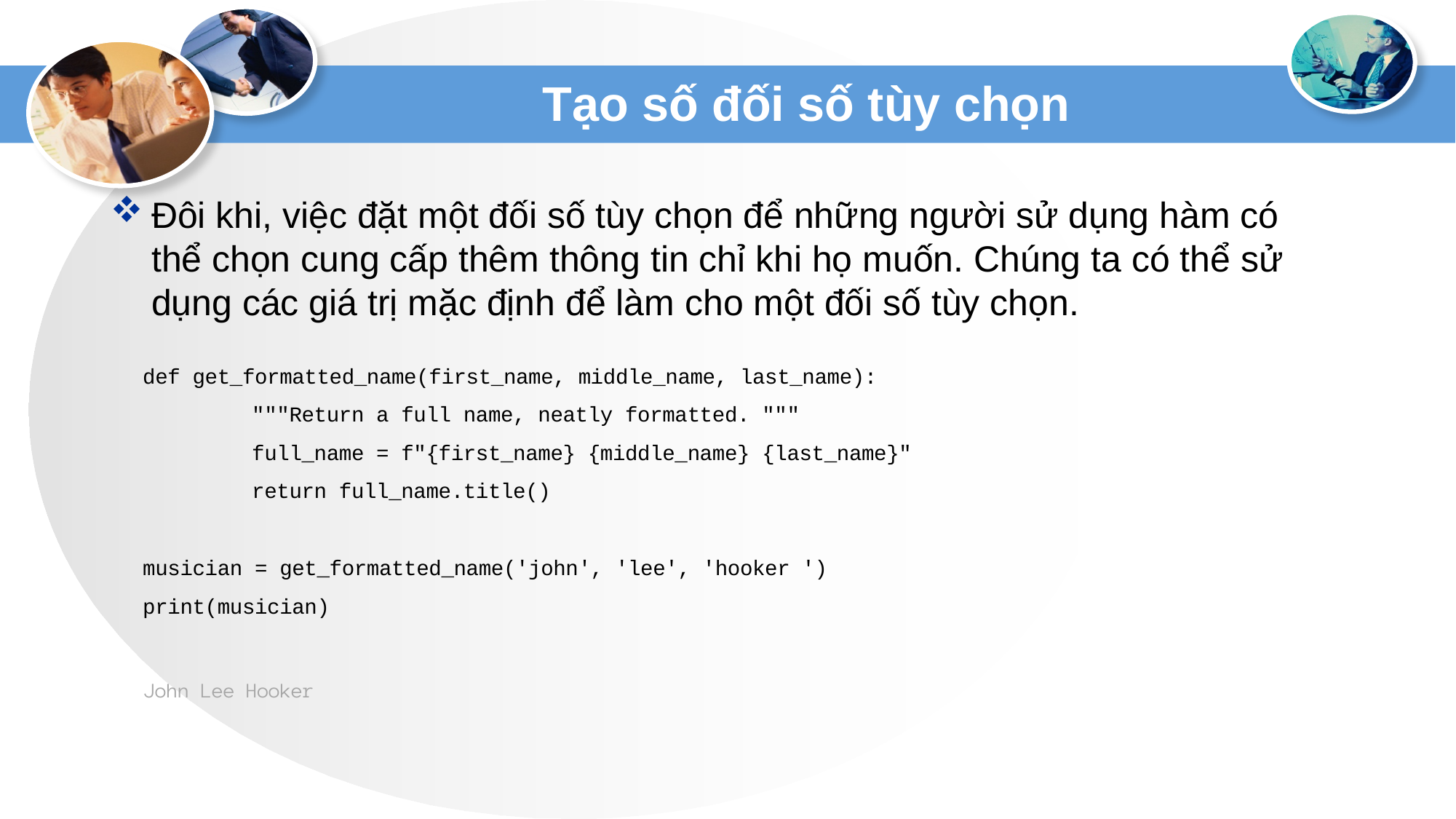

# Tạo số đối số tùy chọn
Đôi khi, việc đặt một đối số tùy chọn để những người sử dụng hàm có thể chọn cung cấp thêm thông tin chỉ khi họ muốn. Chúng ta có thể sử dụng các giá trị mặc định để làm cho một đối số tùy chọn.
def get_formatted_name(first_name, middle_name, last_name):
	"""Return a full name, neatly formatted. """
	full_name = f"{first_name} {middle_name} {last_name}"
	return full_name.title()

musician = get_formatted_name('john', 'lee', 'hooker ')
print(musician)
John Lee Hooker